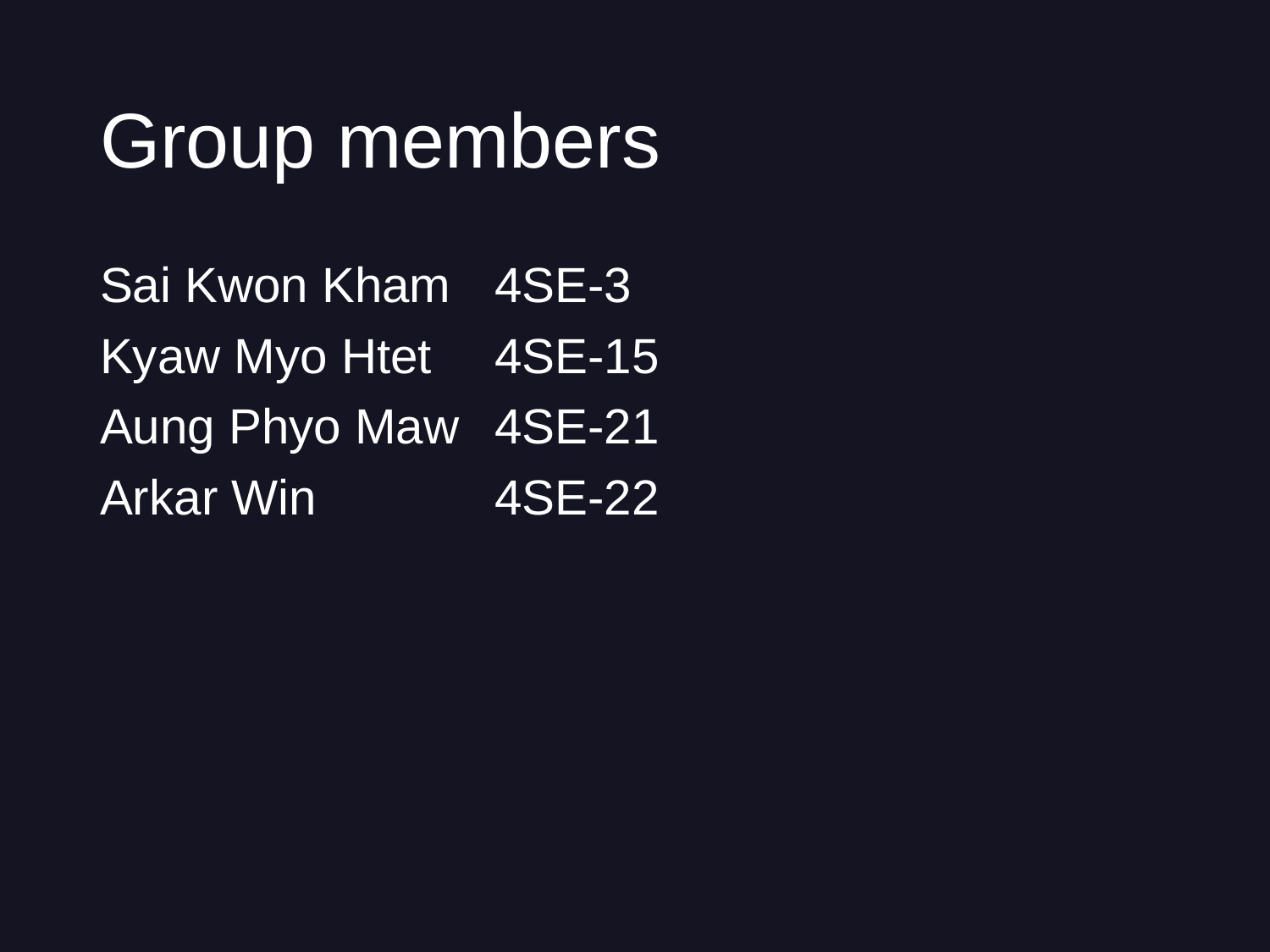

# Group members
Sai Kwon Kham	 4SE-3
Kyaw Myo Htet	 4SE-15
Aung Phyo Maw	 4SE-21
Arkar Win		 4SE-22